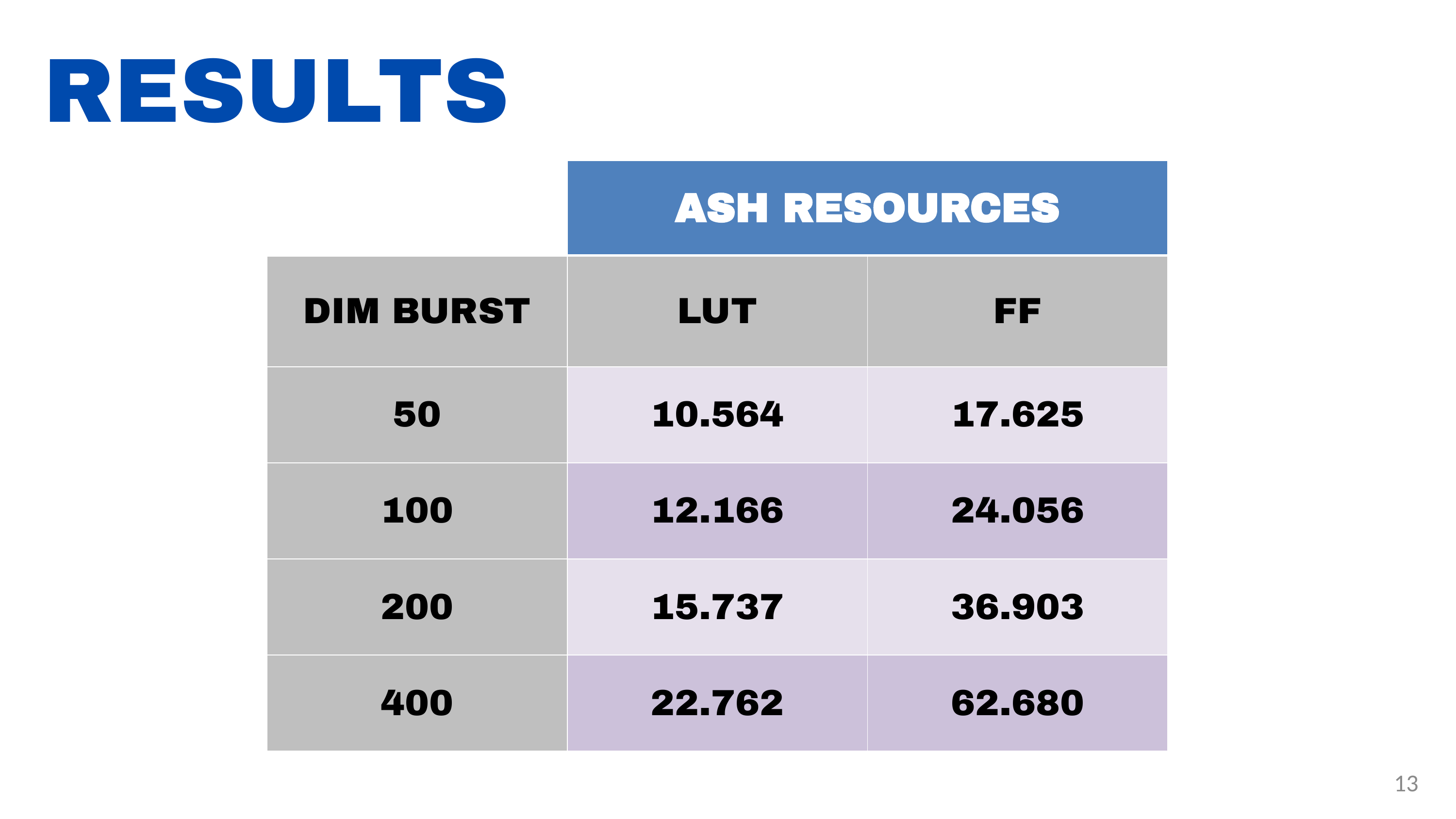

RESULTS
|  | ASH RESOURCES |  |
| --- | --- | --- |
| DIM BURST | LUT | FF |
| 50 | 10.564 | 17.625 |
| 100 | 12.166 | 24.056 |
| 200 | 15.737 | 36.903 |
| 400 | 22.762 | 62.680 |
13